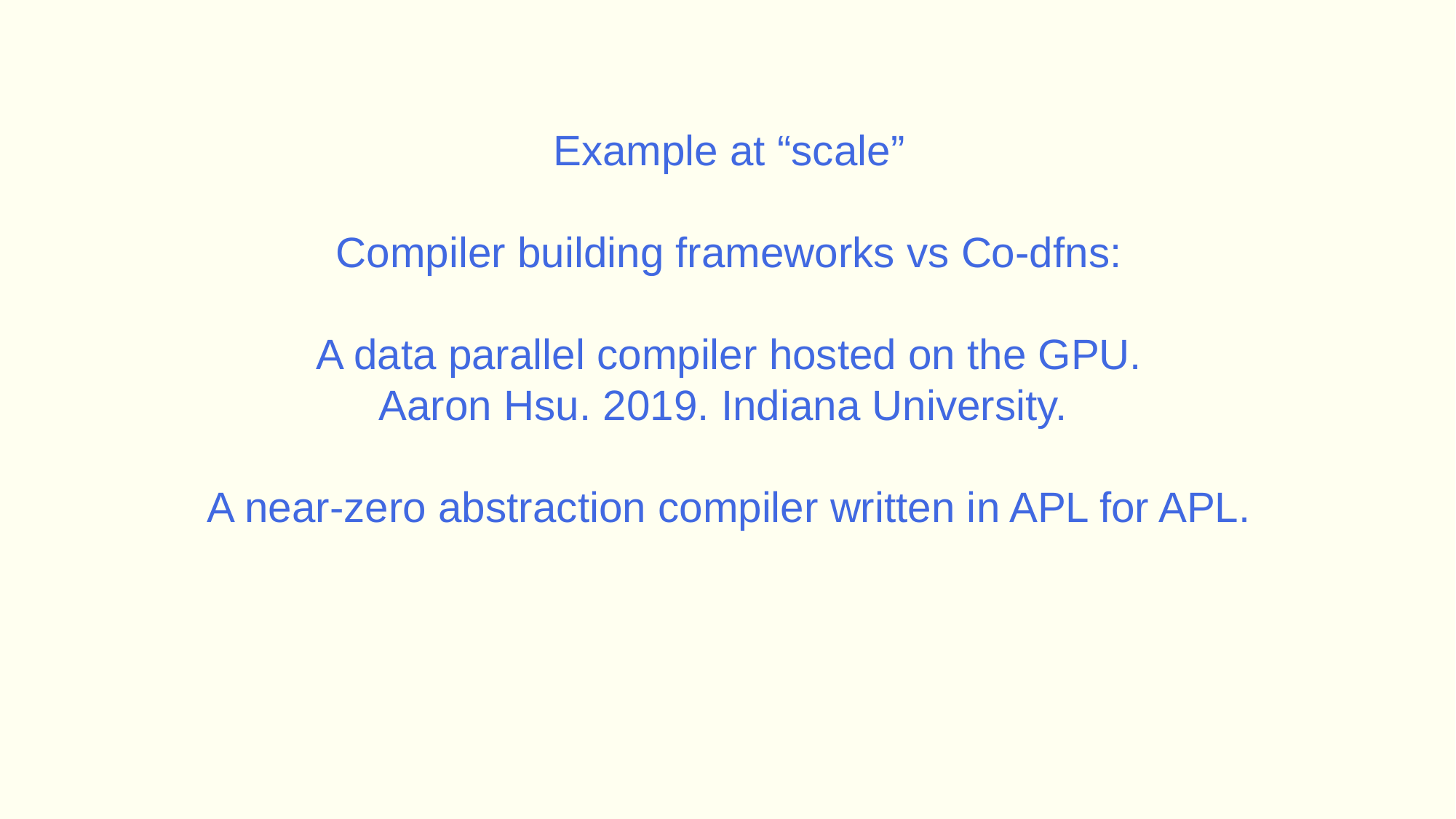

Example at “scale”

Compiler building frameworks vs Co-dfns:

A data parallel compiler hosted on the GPU.
Aaron Hsu. 2019. Indiana University.

A near-zero abstraction compiler written in APL for APL.